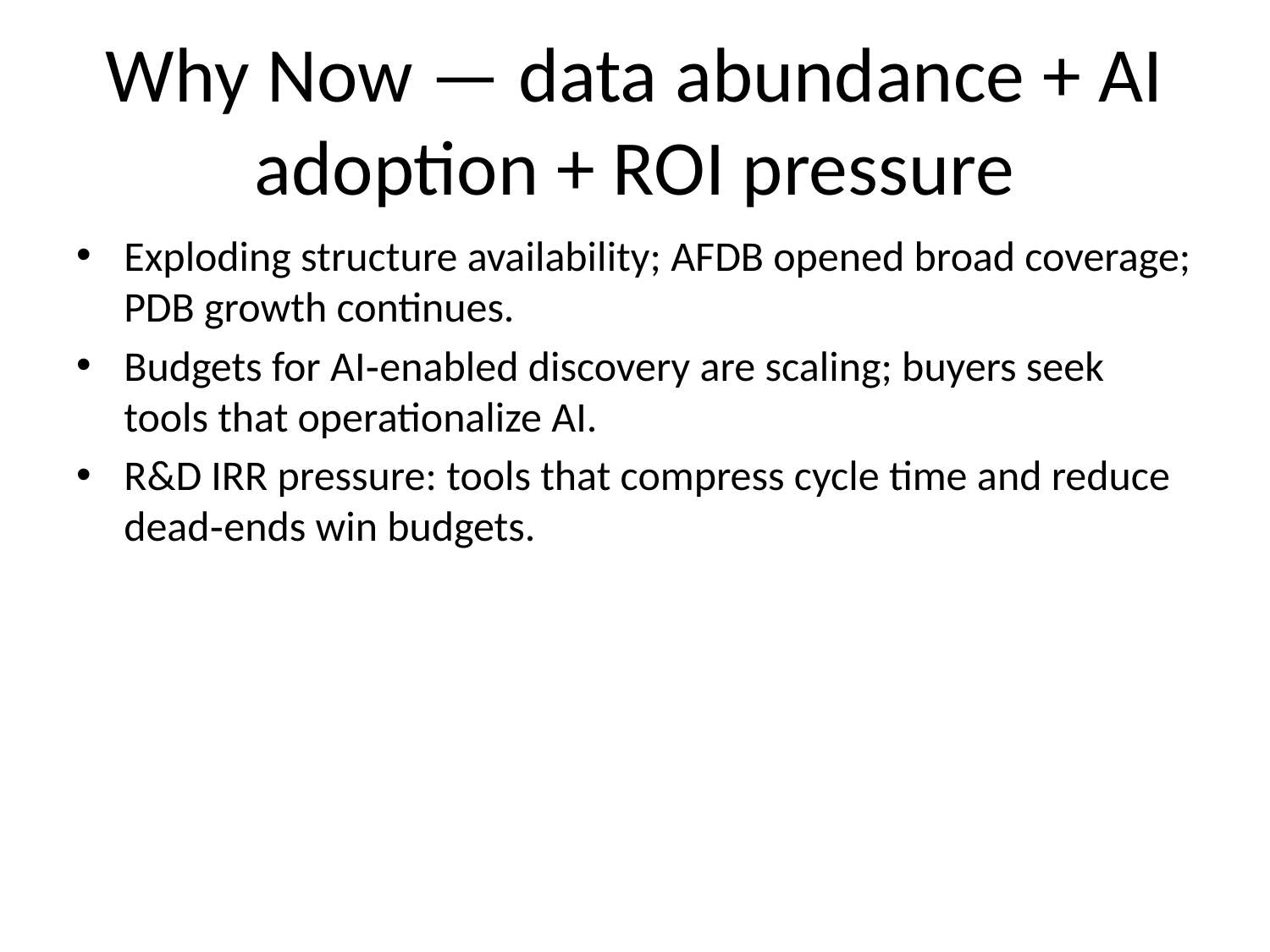

# Why Now — data abundance + AI adoption + ROI pressure
Exploding structure availability; AFDB opened broad coverage; PDB growth continues.
Budgets for AI‑enabled discovery are scaling; buyers seek tools that operationalize AI.
R&D IRR pressure: tools that compress cycle time and reduce dead‑ends win budgets.